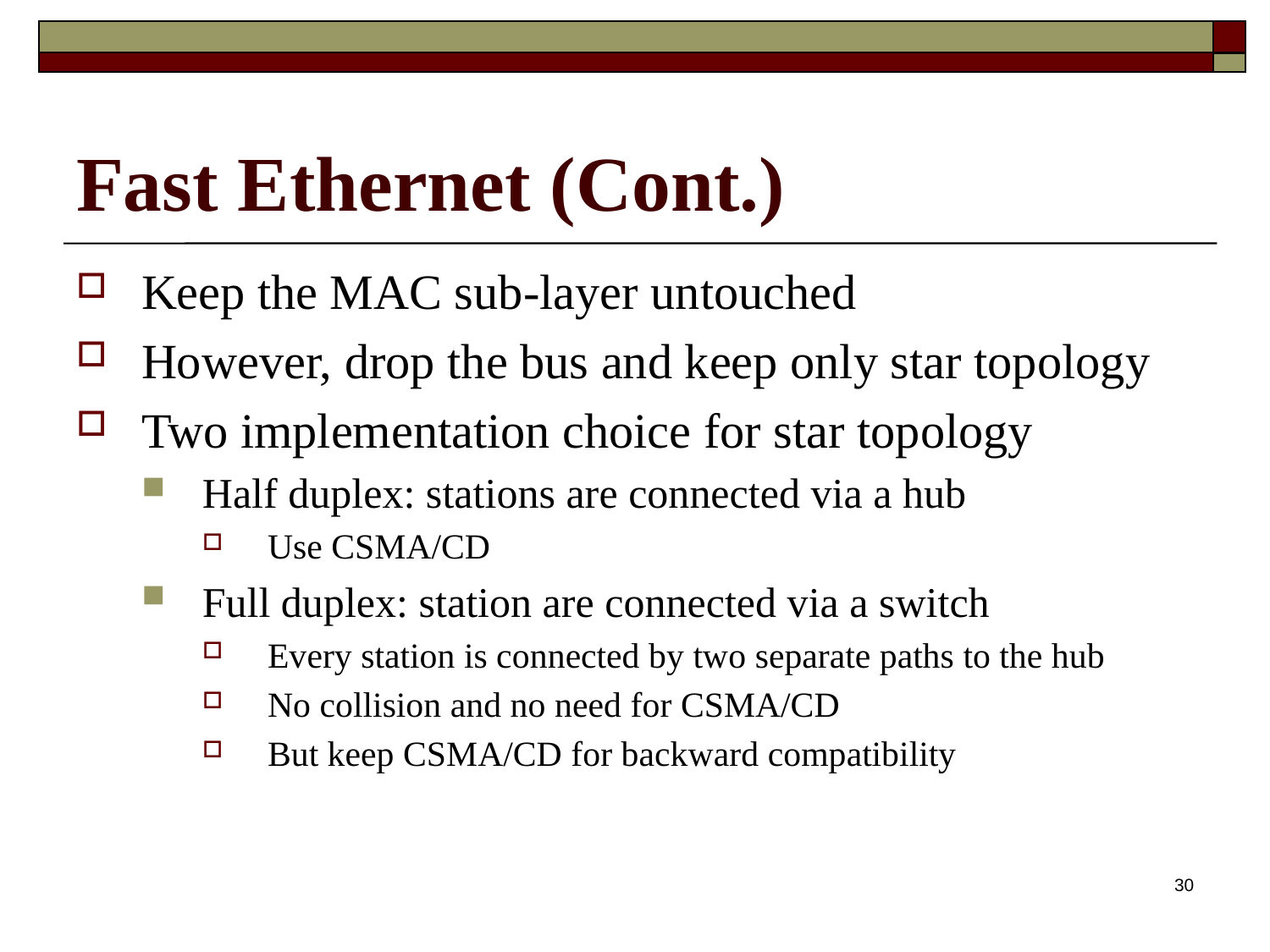

# Fast Ethernet (Cont.)
Keep the MAC sub-layer untouched
However, drop the bus and keep only star topology
Two implementation choice for star topology
Half duplex: stations are connected via a hub
Use CSMA/CD
Full duplex: station are connected via a switch
Every station is connected by two separate paths to the hub
No collision and no need for CSMA/CD
But keep CSMA/CD for backward compatibility
30